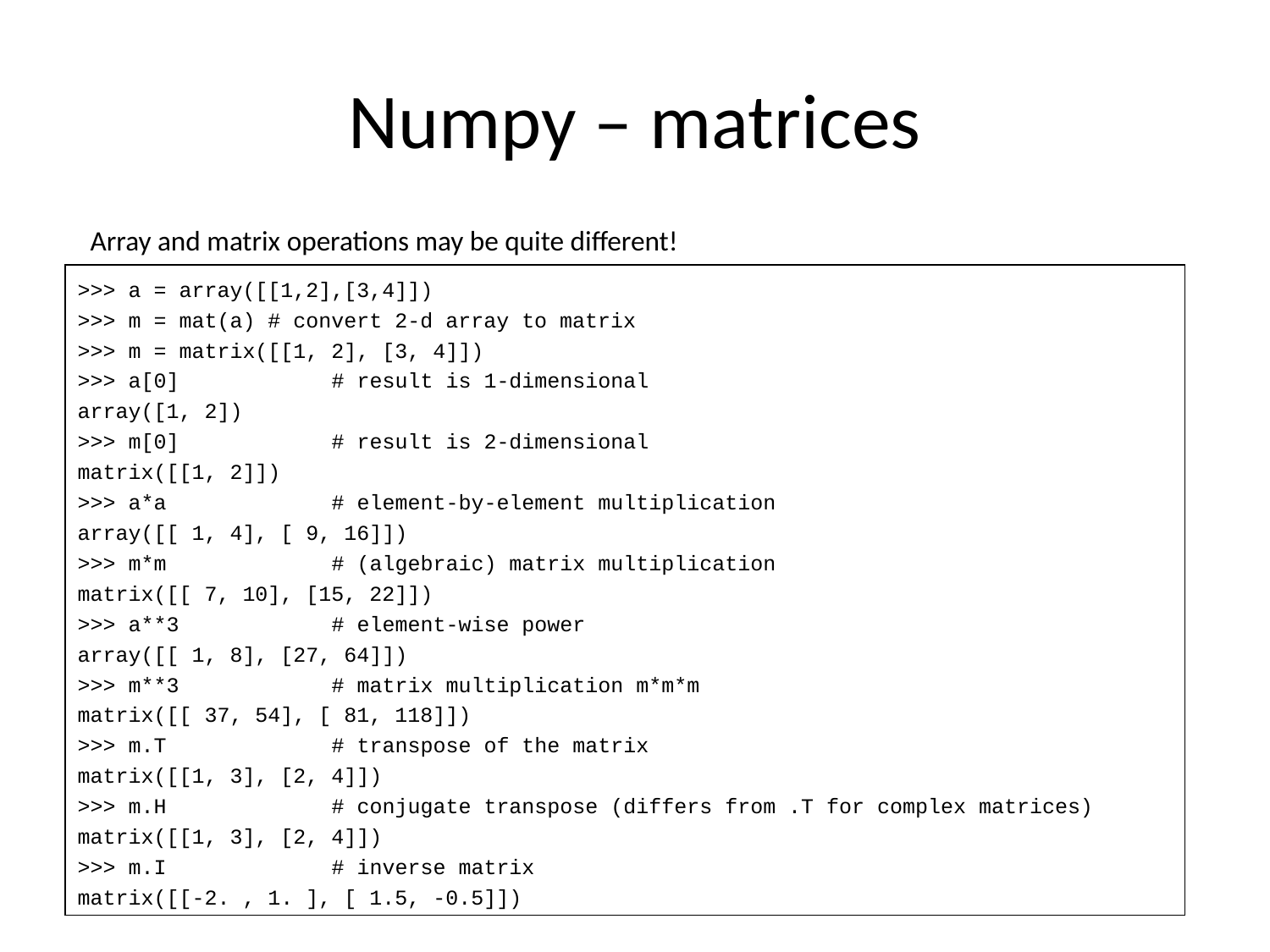

Numpy – matrices
Array and matrix operations may be quite different!
>>> a = array([[1,2],[3,4]])
>>> m = mat(a) # convert 2-d array to matrix
>>> m = matrix([[1, 2], [3, 4]])
>>> a[0] 		# result is 1-dimensional
array([1, 2])
>>> m[0] 		# result is 2-dimensional
matrix([[1, 2]])
>>> a*a 		# element-by-element multiplication
array([[ 1, 4], [ 9, 16]])
>>> m*m 		# (algebraic) matrix multiplication
matrix([[ 7, 10], [15, 22]])
>>> a**3 		# element-wise power
array([[ 1, 8], [27, 64]])
>>> m**3 		# matrix multiplication m*m*m
matrix([[ 37, 54], [ 81, 118]])
>>> m.T 		# transpose of the matrix
matrix([[1, 3], [2, 4]])
>>> m.H 		# conjugate transpose (differs from .T for complex matrices)
matrix([[1, 3], [2, 4]])
>>> m.I 		# inverse matrix
matrix([[-2. , 1. ], [ 1.5, -0.5]])